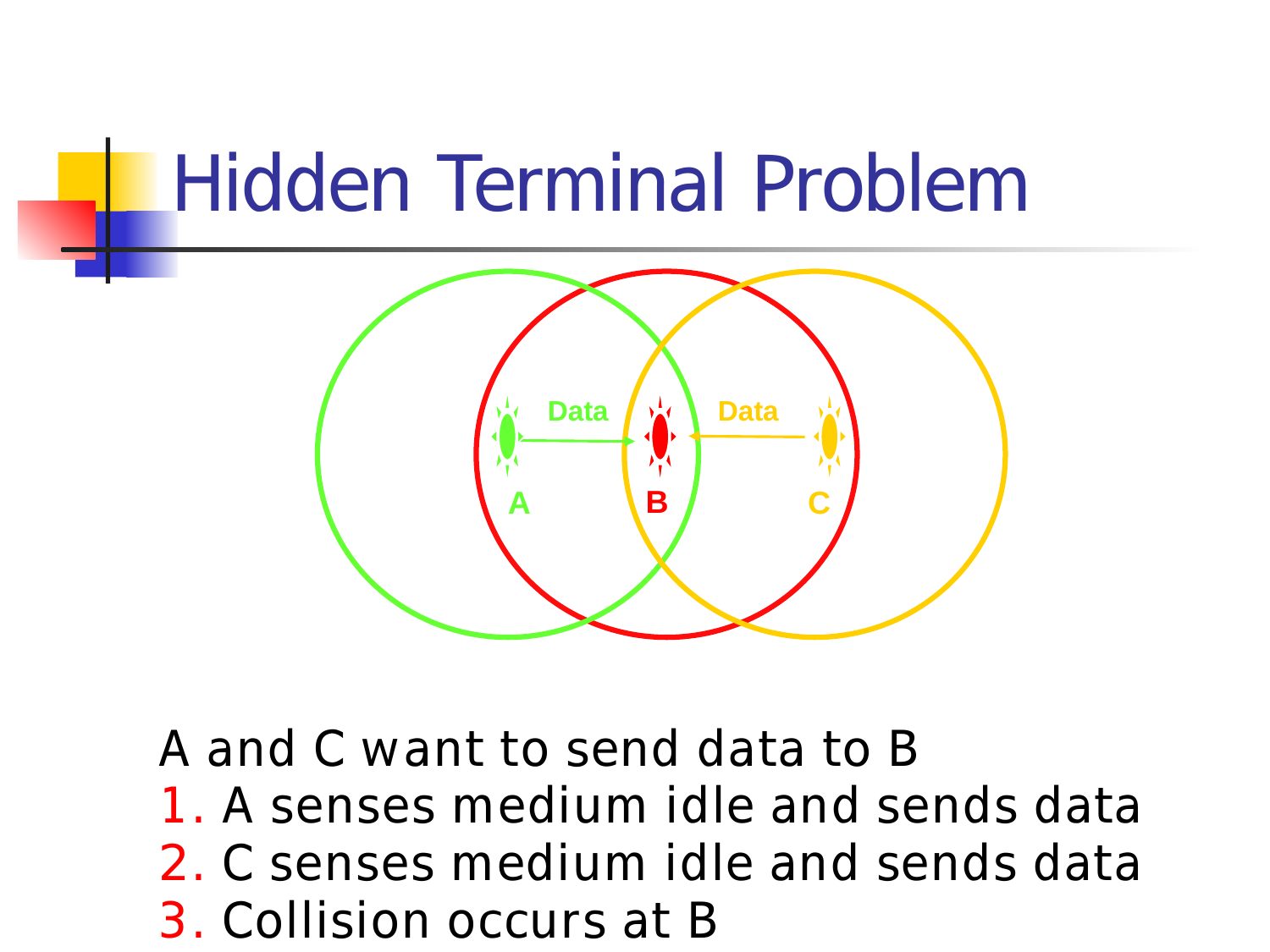

# Hidden Terminal Problem

Data
Data

B
A
C

A and C want to send data to B
A senses medium idle and sends data
C senses medium idle and sends data
Collision occurs at B